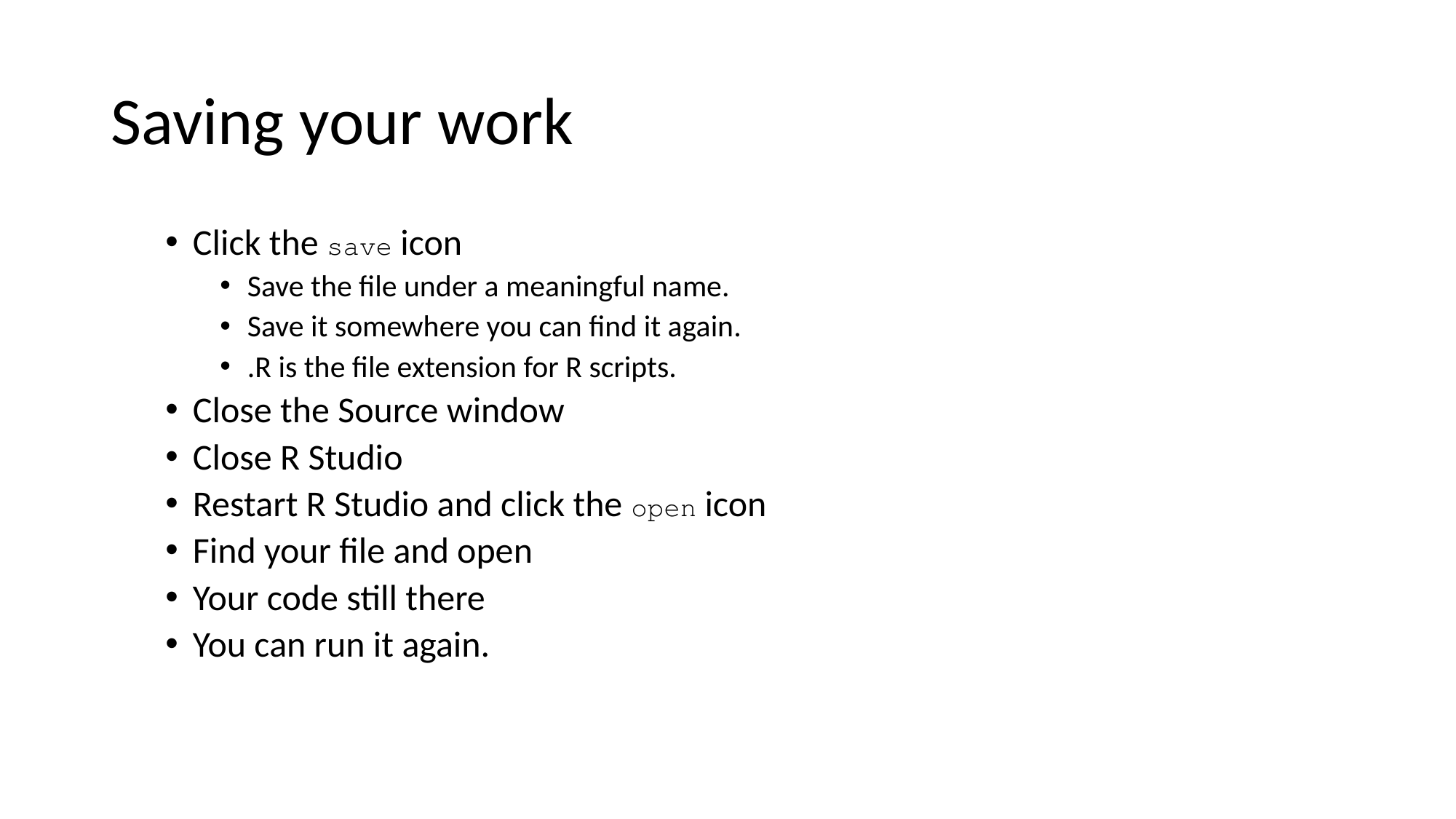

# Saving your work
Click the save icon
Save the file under a meaningful name.
Save it somewhere you can find it again.
.R is the file extension for R scripts.
Close the Source window
Close R Studio
Restart R Studio and click the open icon
Find your file and open
Your code still there
You can run it again.